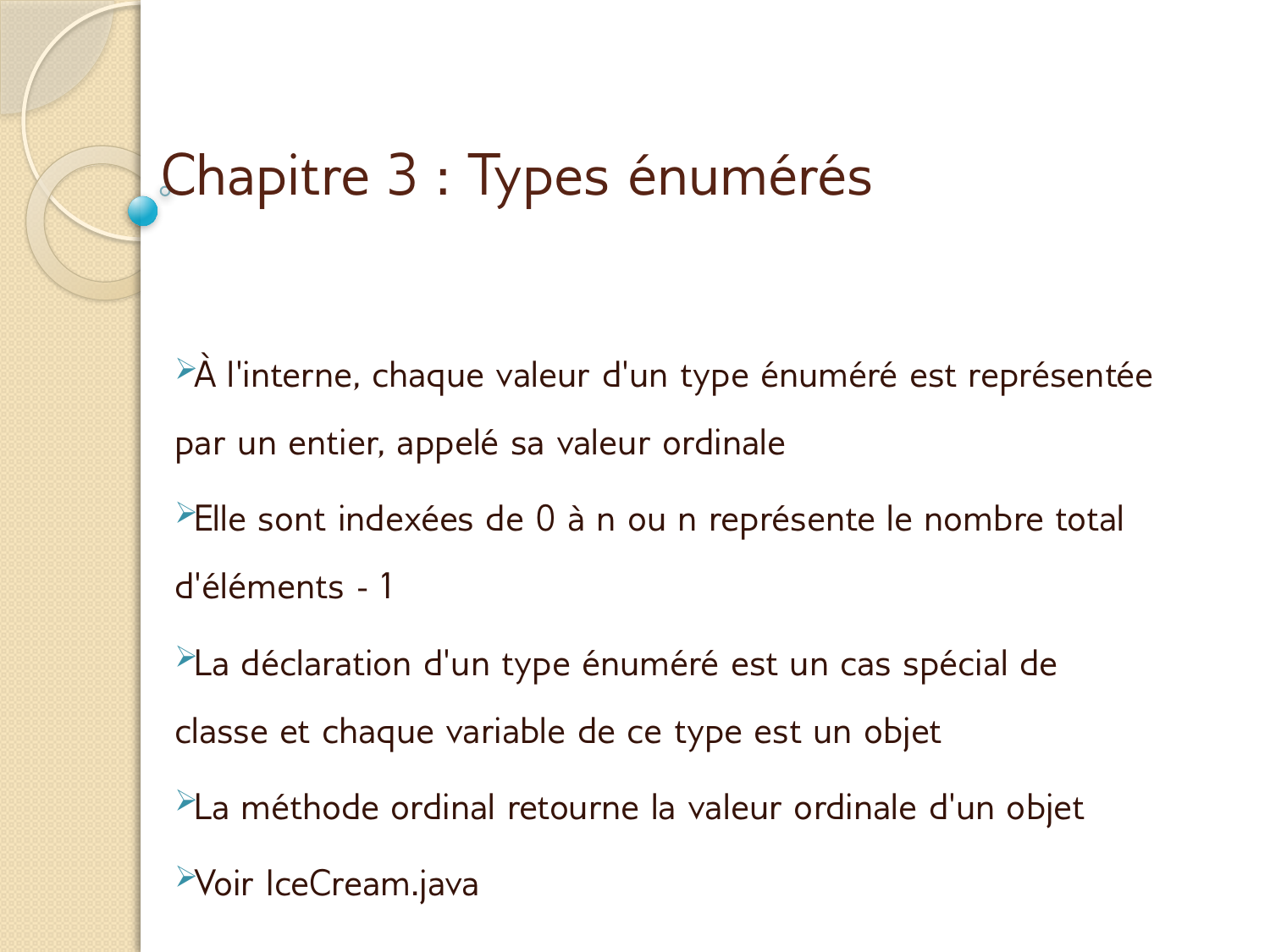

# Chapitre 3 : Types énumérés
À l'interne, chaque valeur d'un type énuméré est représentée par un entier, appelé sa valeur ordinale
Elle sont indexées de 0 à n ou n représente le nombre total d'éléments - 1
La déclaration d'un type énuméré est un cas spécial de classe et chaque variable de ce type est un objet
La méthode ordinal retourne la valeur ordinale d'un objet
Voir IceCream.java